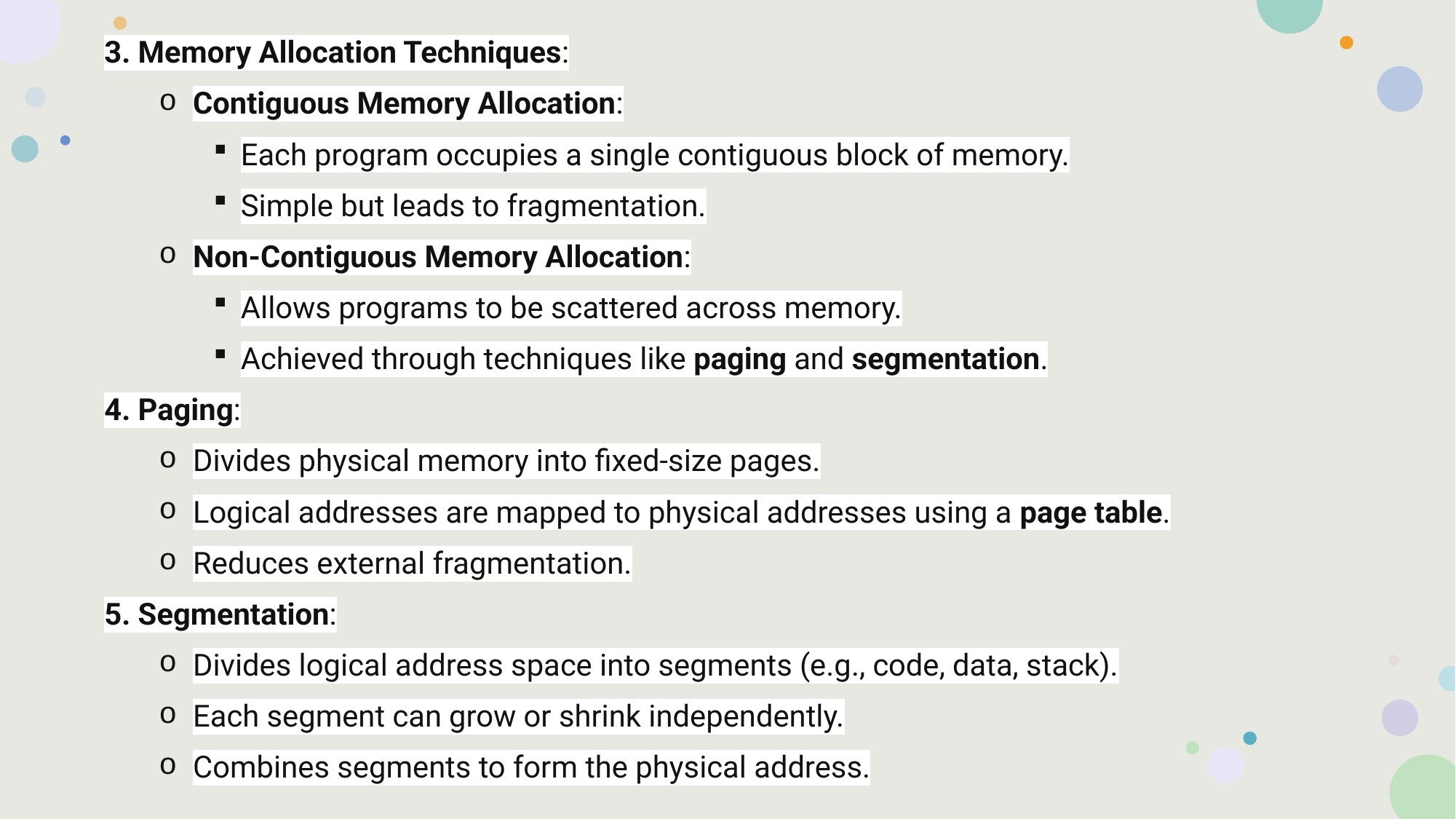

3. Memory Allocation Techniques:
Contiguous Memory Allocation:
Each program occupies a single contiguous block of memory.
Simple but leads to fragmentation.
Non-Contiguous Memory Allocation:
Allows programs to be scattered across memory.
Achieved through techniques like paging and segmentation.
4. Paging:
Divides physical memory into fixed-size pages.
Logical addresses are mapped to physical addresses using a page table.
Reduces external fragmentation.
5. Segmentation:
Divides logical address space into segments (e.g., code, data, stack).
Each segment can grow or shrink independently.
Combines segments to form the physical address.